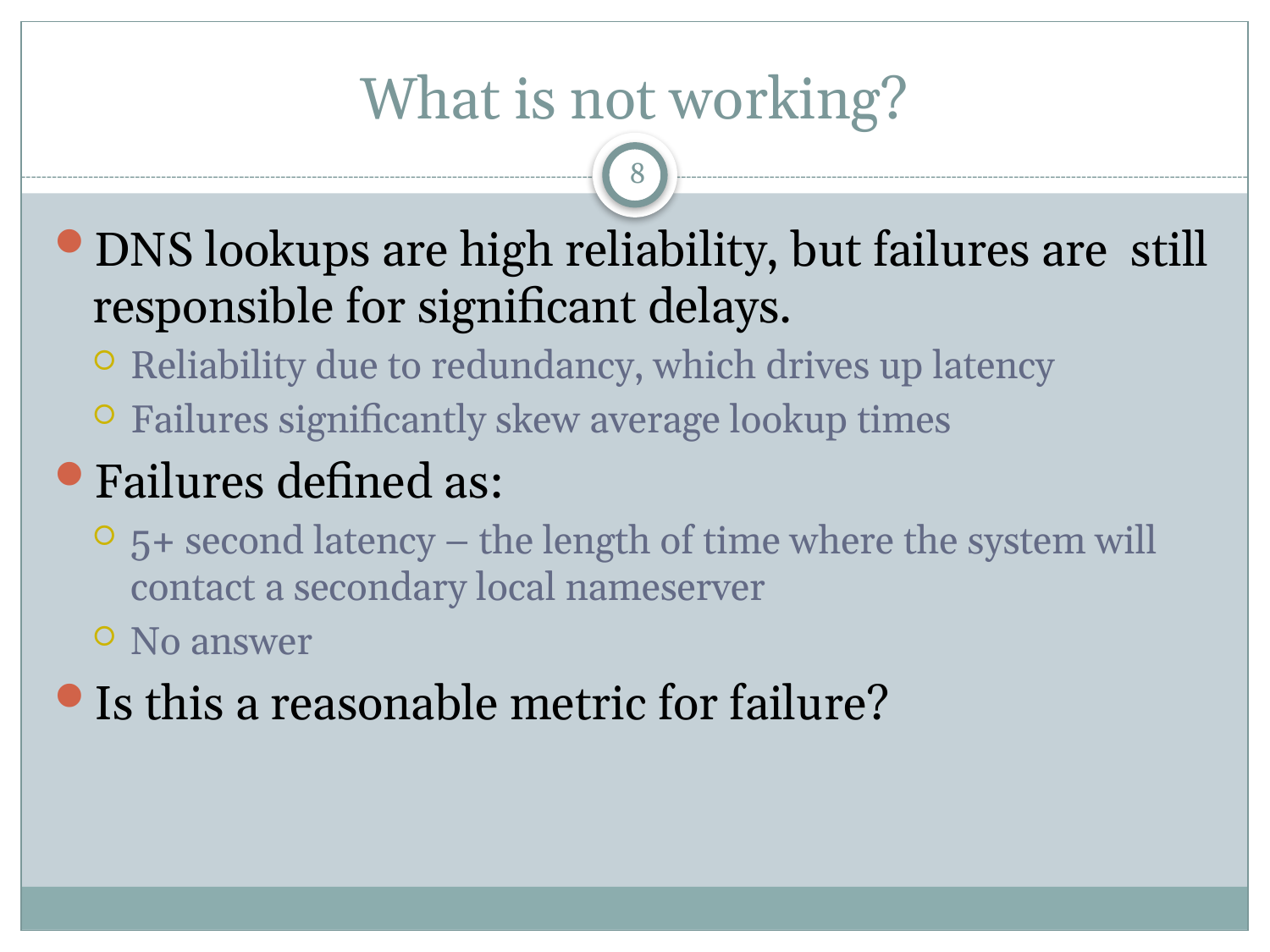

# What is not working?
8
DNS lookups are high reliability, but failures are  still responsible for significant delays.
Reliability due to redundancy, which drives up latency
Failures significantly skew average lookup times
Failures defined as:
5+ second latency – the length of time where the system will contact a secondary local nameserver
No answer
Is this a reasonable metric for failure?